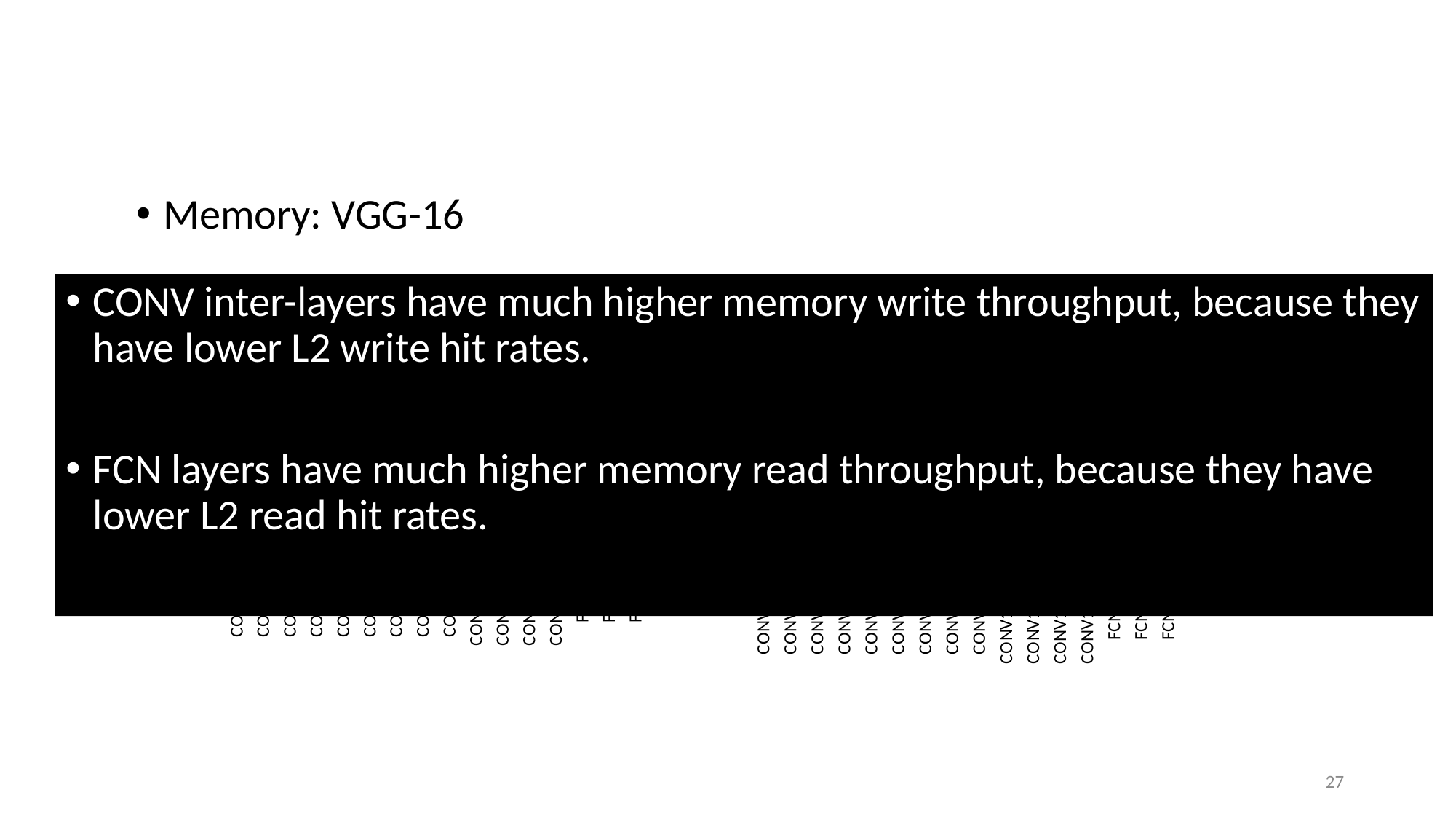

Memory: VGG-16
CONV inter-layers have much higher memory write throughput, because they have lower L2 write hit rates.

FCN layers have much higher memory read throughput, because they have lower L2 read hit rates.

### Chart

| Category | Batch size=32 | Batch size=64 | Batch size=128 | Batch size=256 |
|---|---|---|---|---|
| CONV1 | 113.0 | 114.5 | 115.0 | 115.7 |
| CONV2 | 113.0 | 114.5 | 115.0 | 115.7 |
| CONV3 | 72.6 | 72.6 | 72.9 | 73.0 |
| CONV4 | 72.6 | 72.6 | 72.9 | 73.0 |
| CONV5 | 72.8 | 72.9 | 72.8 | 72.6 |
| CONV6 | 72.8 | 72.9 | 72.8 | 72.6 |
| CONV7 | 72.8 | 72.9 | 72.8 | 72.6 |
| CONV8 | 72.7 | 72.9 | 73.0 | 72.8 |
| CONV9 | 72.7 | 72.9 | 73.0 | 72.8 |
| CONV10 | 72.7 | 72.9 | 73.0 | 72.8 |
| CONV11 | 72.7 | 72.9 | 73.0 | 72.8 |
| CONV12 | 72.7 | 72.9 | 73.0 | 72.8 |
| CONV13 | 72.7 | 72.9 | 73.0 | 72.8 |
| FCN1 | 197.7 | 198.0 | 197.3 | 199.3 |
| FCN2 | 197.7 | 198.0 | 198.0 | 199.3 |
| FCN3 | 200.0 | 200.0 | 199.9 | 200.0 |

### Chart

| Category | Batch size=32 | Batch size=64 | Batch size=128 | Batch size=256 |
|---|---|---|---|---|
| CONV1 | 213.0 | 216.0 | 217.0 | 215.0 |
| CONV2 | 213.0 | 216.0 | 217.0 | 215.0 |
| CONV3 | 137.0 | 138.7 | 138.9 | 137.7 |
| CONV4 | 137.0 | 138.7 | 138.9 | 137.7 |
| CONV5 | 142.0 | 142.9 | 142.7 | 142.4 |
| CONV6 | 142.0 | 142.9 | 142.7 | 142.4 |
| CONV7 | 142.0 | 142.9 | 142.7 | 142.4 |
| CONV8 | 143.3 | 143.8 | 143.5 | 144.0 |
| CONV9 | 143.3 | 143.8 | 143.5 | 144.0 |
| CONV10 | 143.3 | 143.8 | 143.5 | 144.0 |
| CONV11 | 143.3 | 143.8 | 143.5 | 144.0 |
| CONV12 | 143.3 | 143.8 | 143.5 | 144.0 |
| CONV13 | 143.3 | 143.8 | 143.5 | 144.0 |
| FCN1 | 112.0 | 111.8 | 112.1 | 111.9 |
| FCN2 | 112.0 | 111.8 | 112.1 | 111.9 |
| FCN3 | 113.2 | 113.5 | 113.7 | 114.0 |
(a)
(b)
27